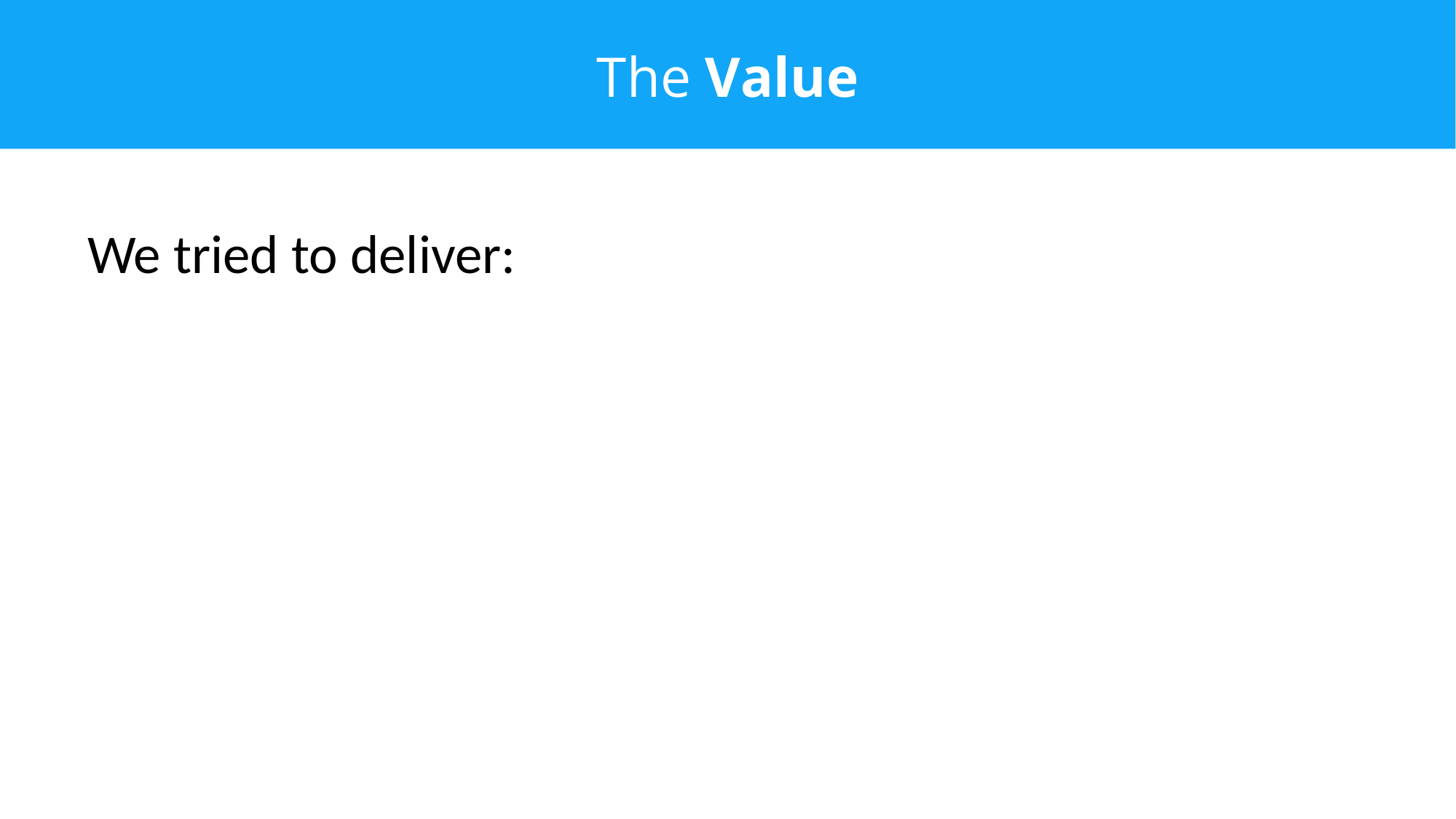

# The Value
We tried to deliver: